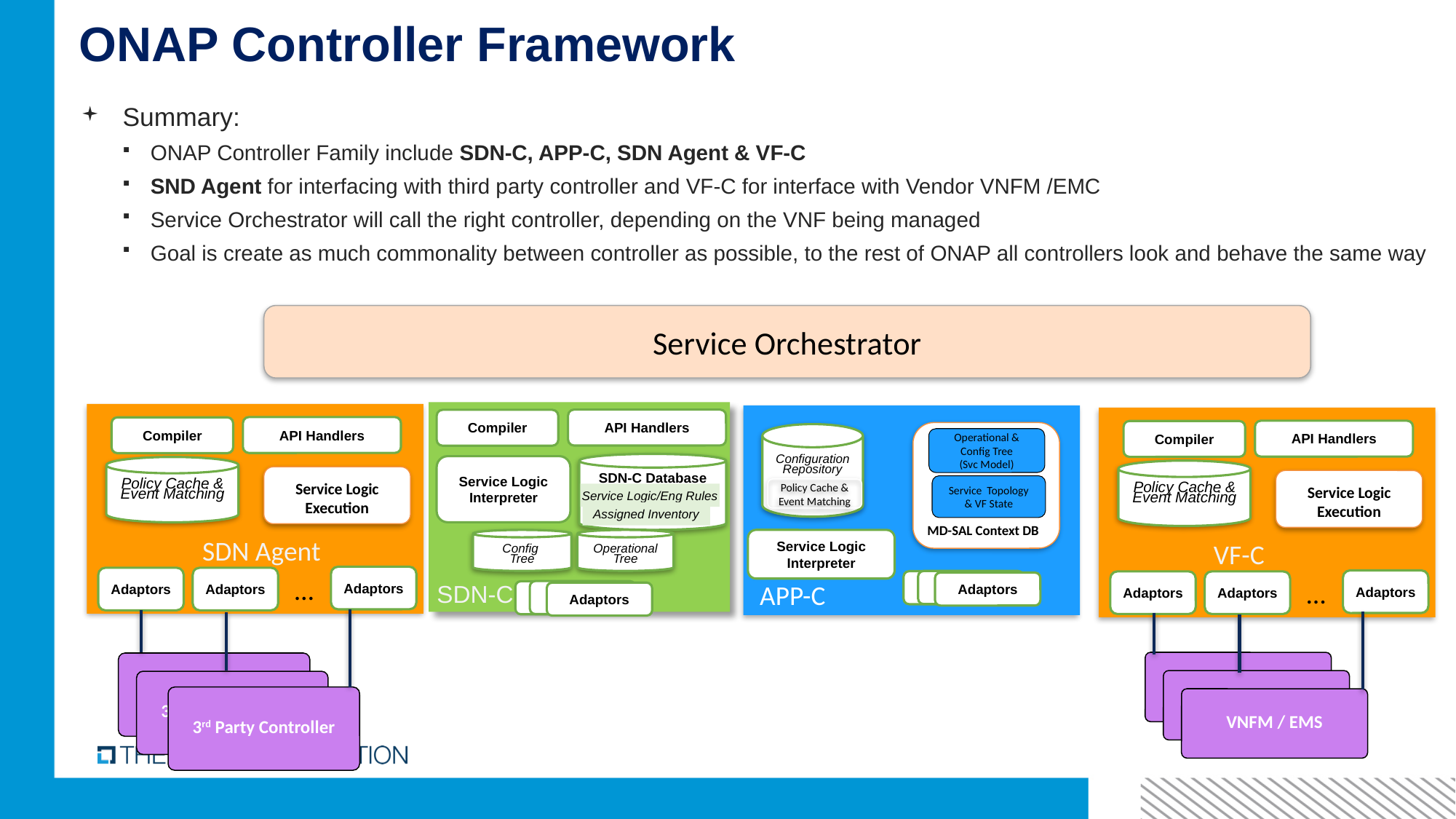

# ONAP Controller Framework
Summary:
ONAP Controller Family include SDN-C, APP-C, SDN Agent & VF-C
SND Agent for interfacing with third party controller and VF-C for interface with Vendor VNFM /EMC
Service Orchestrator will call the right controller, depending on the VNF being managed
Goal is create as much commonality between controller as possible, to the rest of ONAP all controllers look and behave the same way
Service Orchestrator
SDN-C
APP-C
API Handlers
Compiler
MD-SAL Context DB
Configuration Repository
Operational & Config Tree
(Svc Model)
SDN-C Database
Service Logic Interpreter
Service  Topology & VF State
Policy Cache & Event Matching
Service Logic/Eng Rules
Assigned Inventory
Service Logic Interpreter
Config
Tree
Operational
Tree
Adaptors
Adaptors
Adaptors
Adaptors
Adaptors
Adaptors

API Handlers
Compiler
API Handlers
Compiler
Policy Cache &
Event Matching
Policy Cache &
Event Matching
Service Logic Execution
Service Logic Execution
SDN Agent
VF-C
Adaptors
…
Adaptors
Adaptors
Adaptors
…
Adaptors
Adaptors
VNFM / EMS
3rd Party Controller
VNFM / EMS
3rd Party Controller
3rd Party Controller
VNFM / EMS